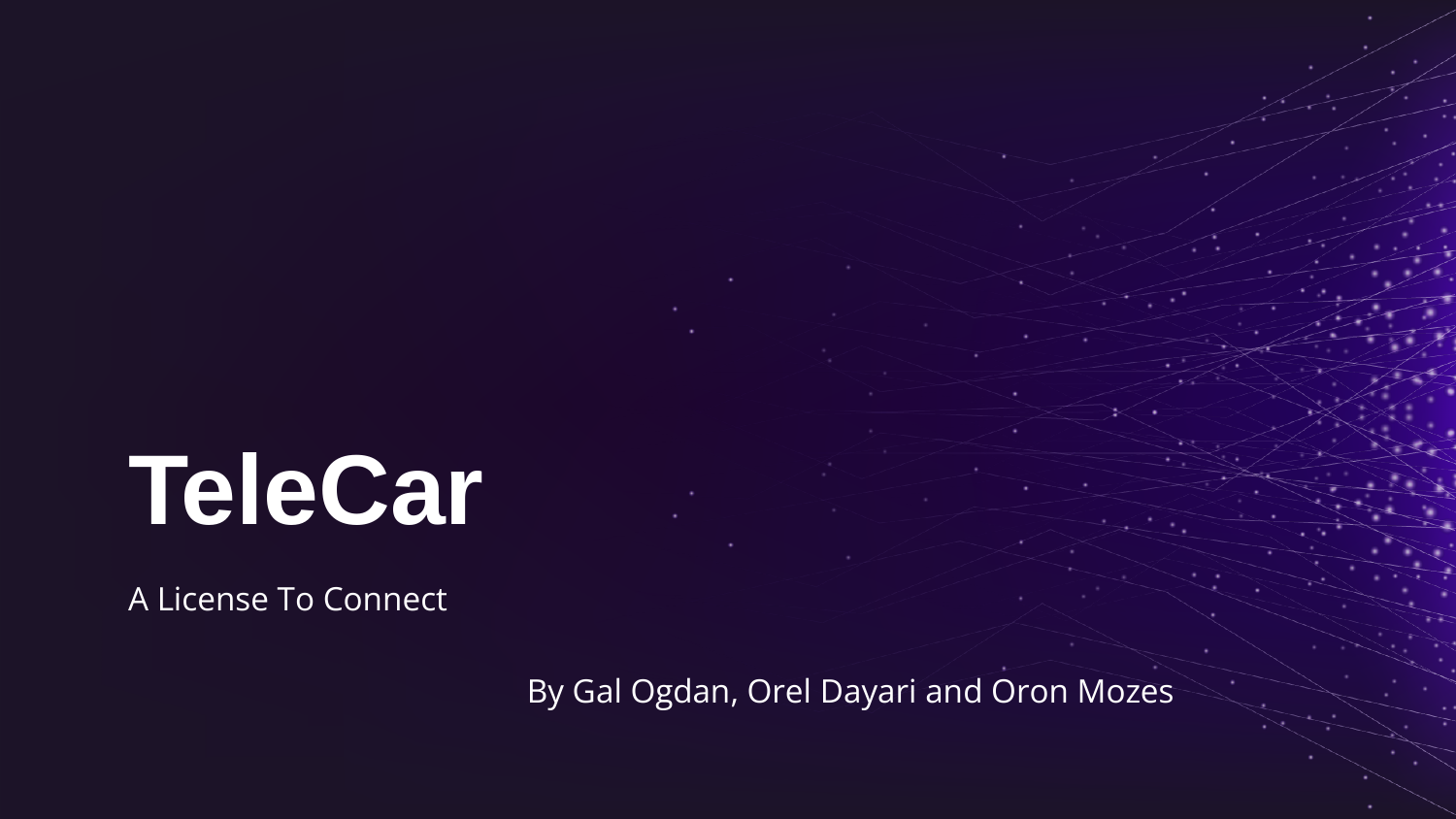

# TeleCar
A License To Connect
By Gal Ogdan, Orel Dayari and Oron Mozes